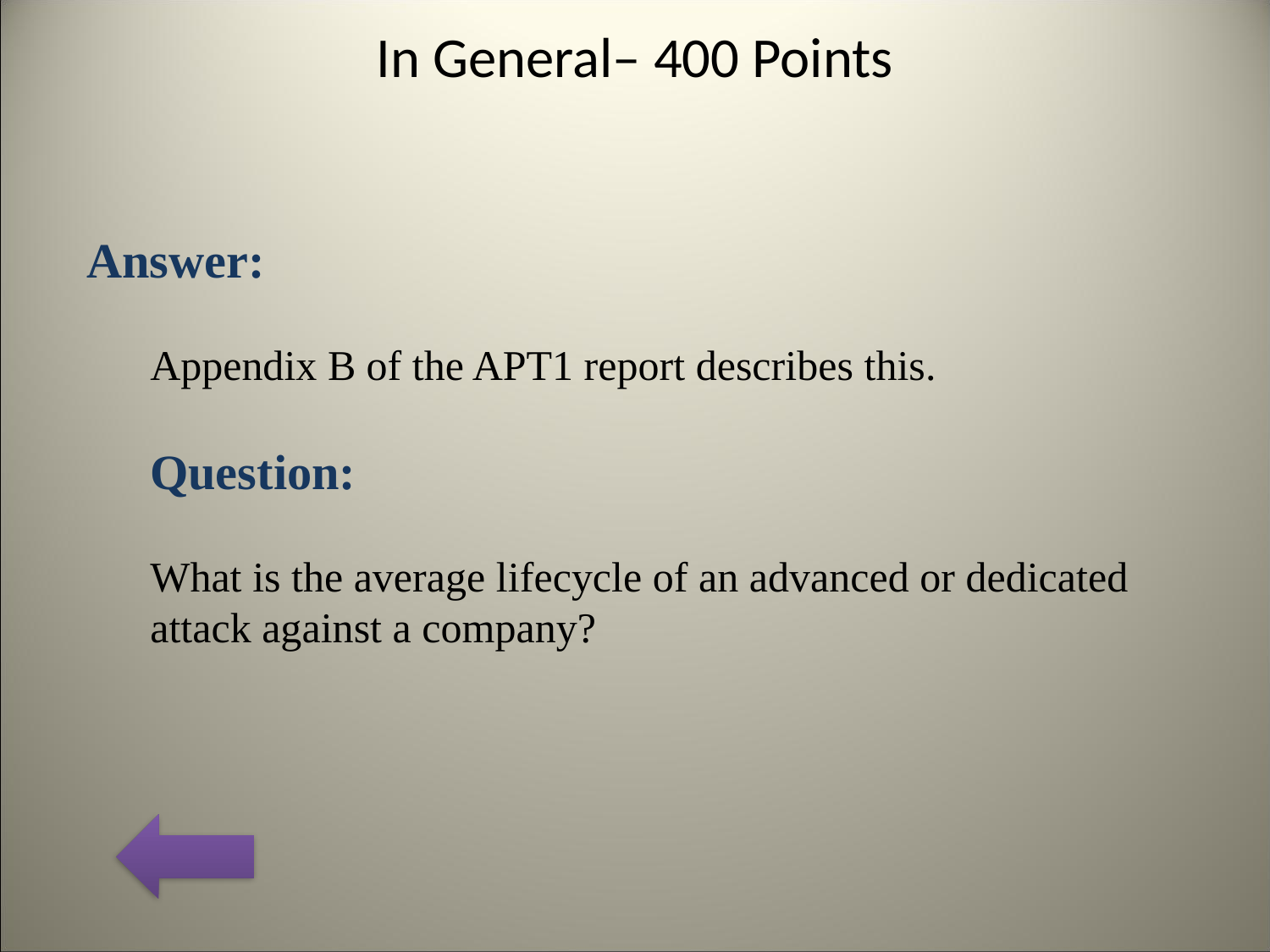

# In General– 400 Points
Answer:

Appendix B of the APT1 report describes this.

Question:

What is the average lifecycle of an advanced or dedicated attack against a company?